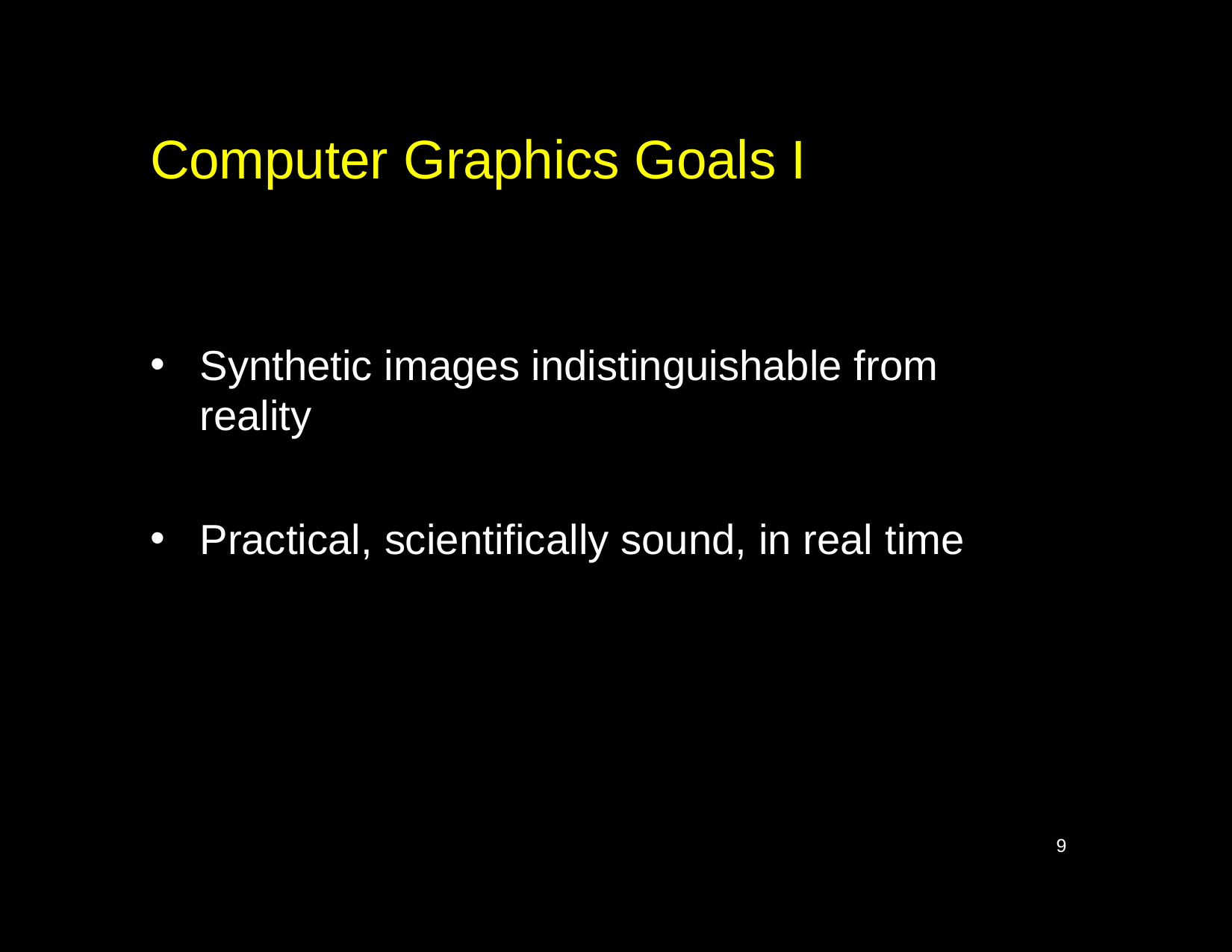

# Computer Graphics Goals I
Synthetic images indistinguishable from reality

Practical, scientifically sound, in real time
9